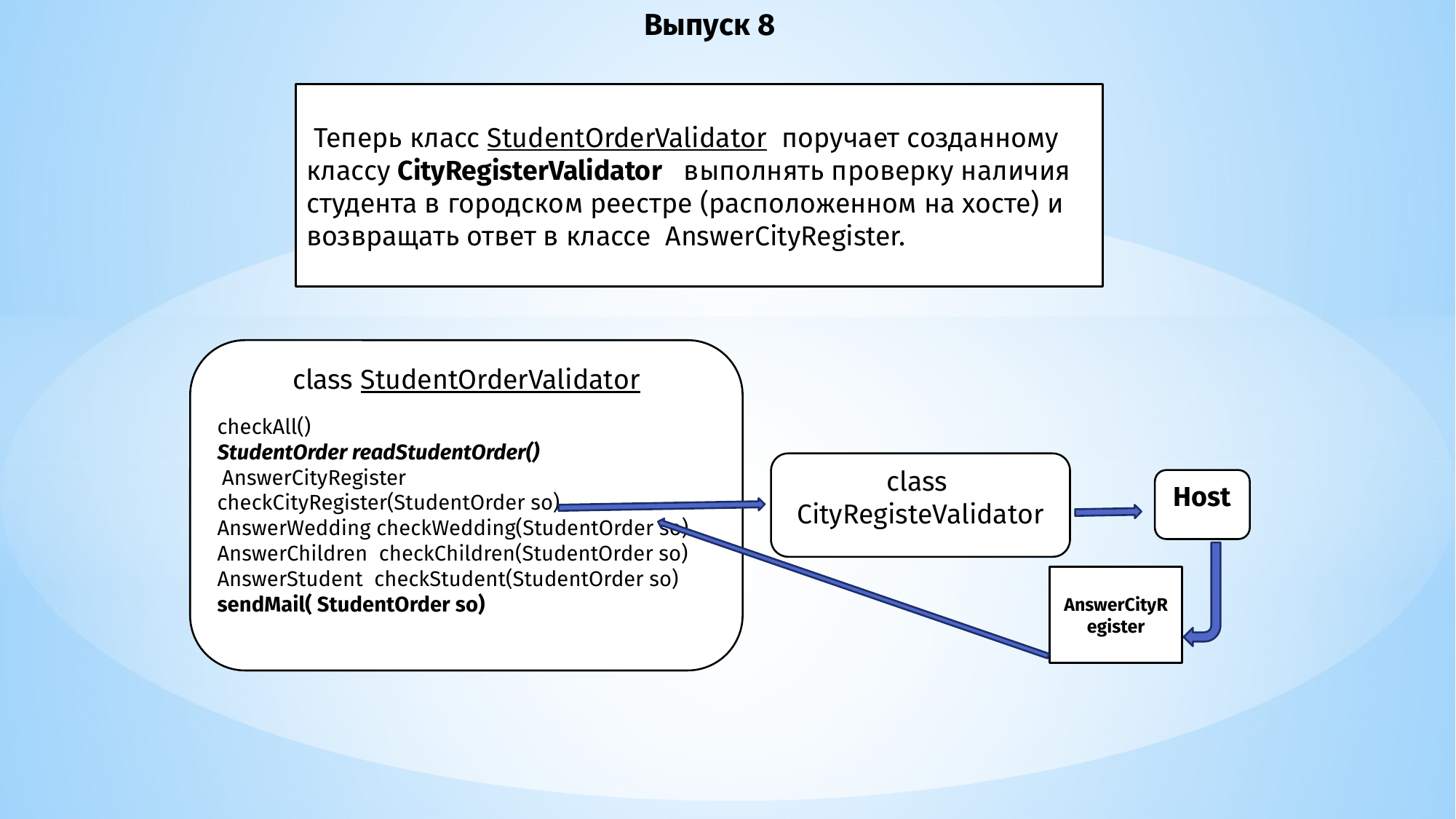

# Выпуск 8
 Теперь класс StudentOrderValidator  поручает созданному классу CityRegisterValidator   выполнять проверку наличия студента в городском реестре (расположенном на хосте) и возвращать ответ в классе  AnswerCityRegister.
class StudentOrderValidator

checkAll()
StudentOrder readStudentOrder()
 AnswerCityRegister checkCityRegister(StudentOrder so)
AnswerWedding checkWedding(StudentOrder so)
AnswerChildren  checkChildren(StudentOrder so)
AnswerStudent  checkStudent(StudentOrder so)
sendMail( StudentOrder so)

class
CityRegisteValidator
Host

AnswerCityRegister